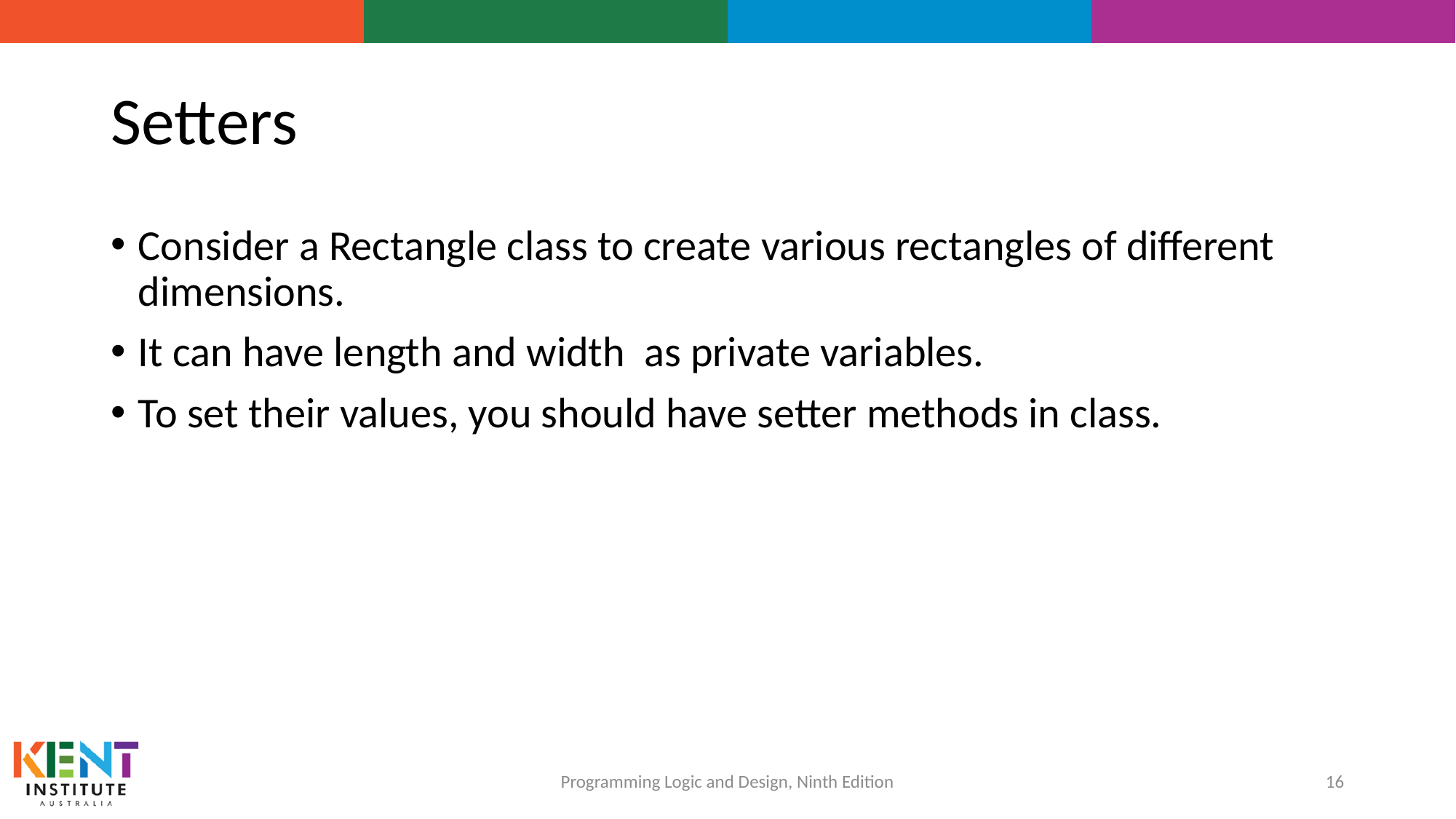

# Setters
Consider a Rectangle class to create various rectangles of different dimensions.
It can have length and width  as private variables.
To set their values, you should have setter methods in class.

16
Programming Logic and Design, Ninth Edition